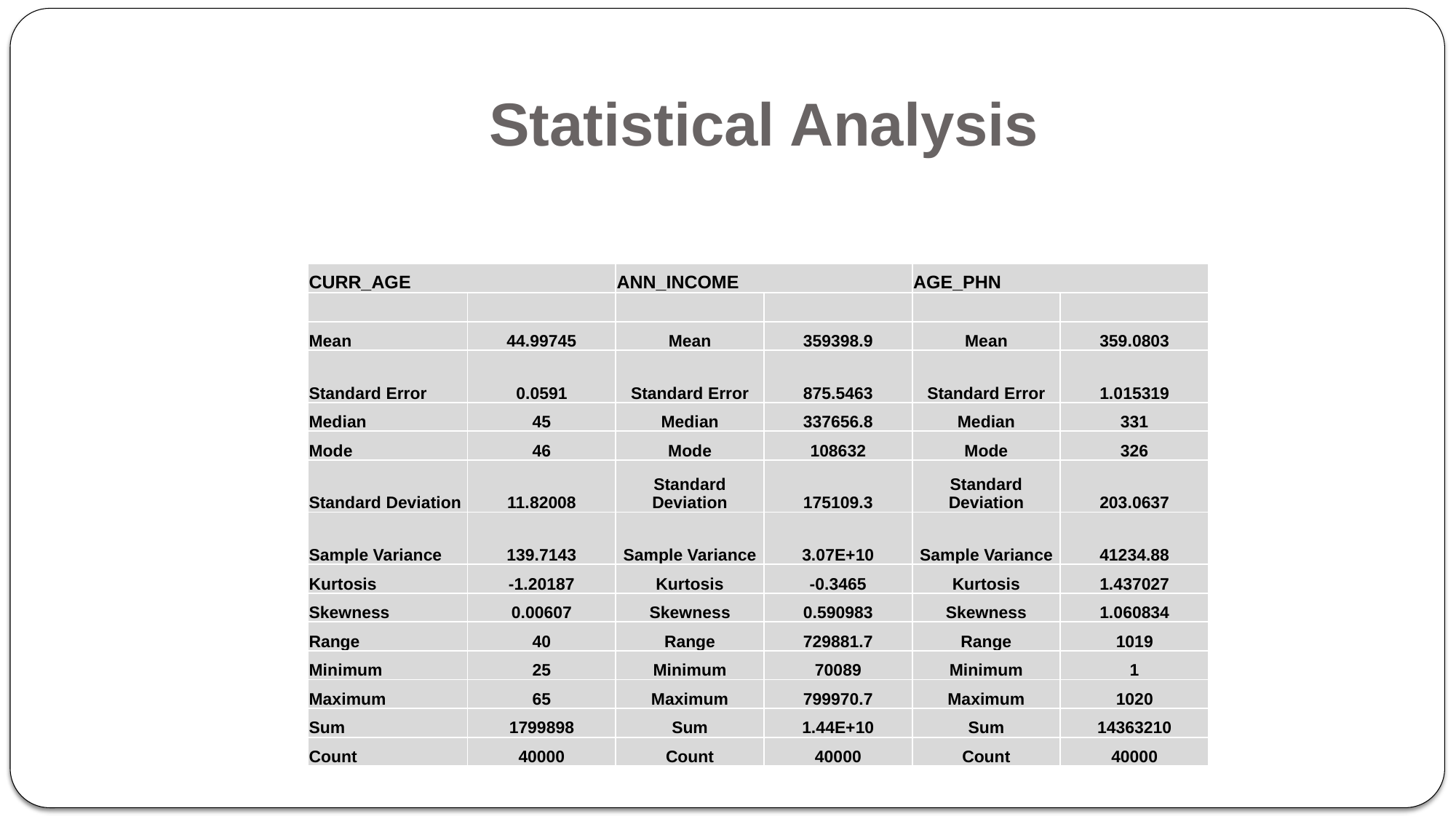

# Statistical Analysis
| CURR\_AGE |  | ANN\_INCOME |  | AGE\_PHN |  |
| --- | --- | --- | --- | --- | --- |
|  |  |  |  |  |  |
| Mean | 44.99745 | Mean | 359398.9 | Mean | 359.0803 |
| Standard Error | 0.0591 | Standard Error | 875.5463 | Standard Error | 1.015319 |
| Median | 45 | Median | 337656.8 | Median | 331 |
| Mode | 46 | Mode | 108632 | Mode | 326 |
| Standard Deviation | 11.82008 | Standard Deviation | 175109.3 | Standard Deviation | 203.0637 |
| Sample Variance | 139.7143 | Sample Variance | 3.07E+10 | Sample Variance | 41234.88 |
| Kurtosis | -1.20187 | Kurtosis | -0.3465 | Kurtosis | 1.437027 |
| Skewness | 0.00607 | Skewness | 0.590983 | Skewness | 1.060834 |
| Range | 40 | Range | 729881.7 | Range | 1019 |
| Minimum | 25 | Minimum | 70089 | Minimum | 1 |
| Maximum | 65 | Maximum | 799970.7 | Maximum | 1020 |
| Sum | 1799898 | Sum | 1.44E+10 | Sum | 14363210 |
| Count | 40000 | Count | 40000 | Count | 40000 |